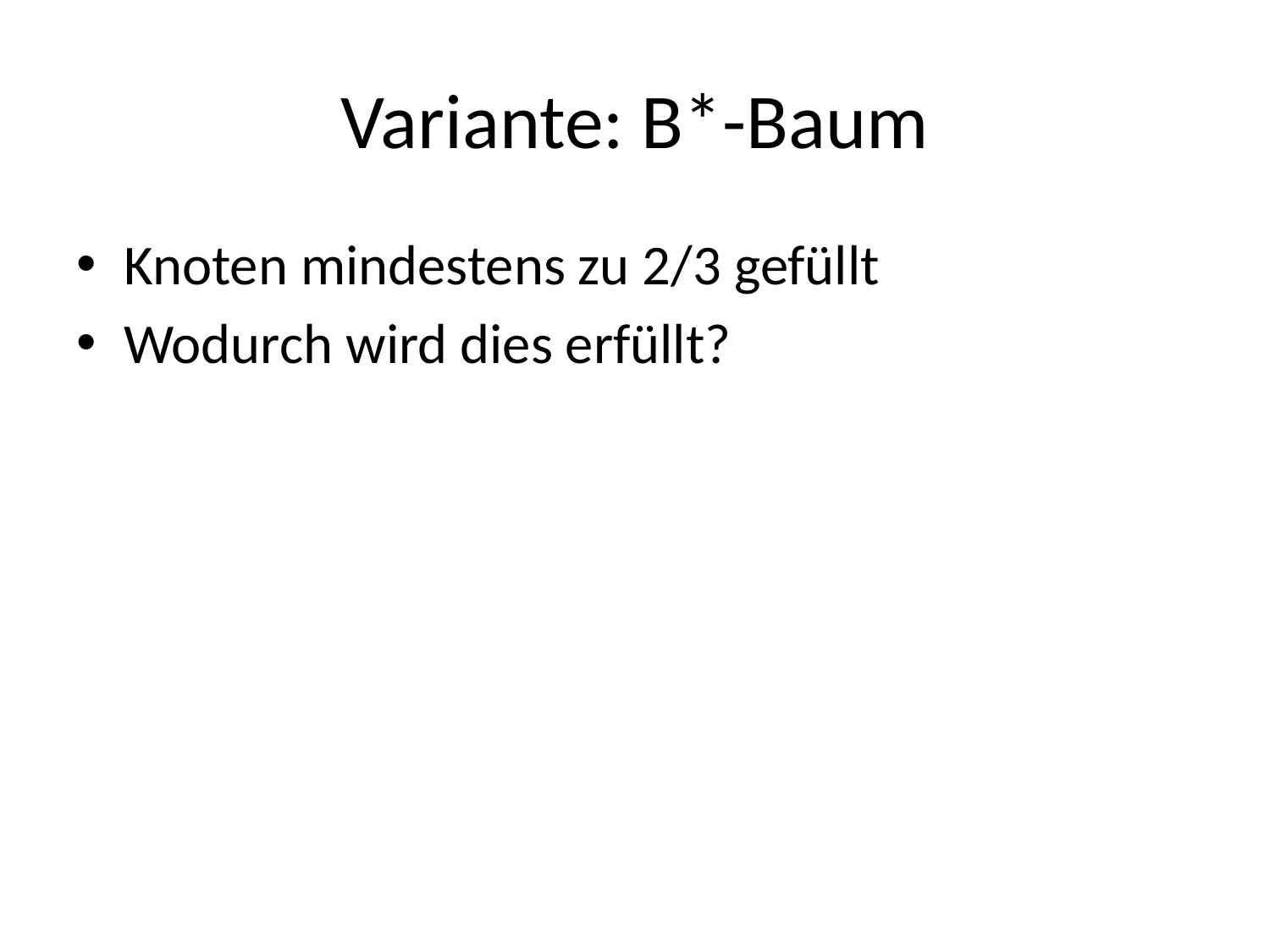

# Variante: B*-Baum
Knoten mindestens zu 2/3 gefüllt
Wodurch wird dies erfüllt?